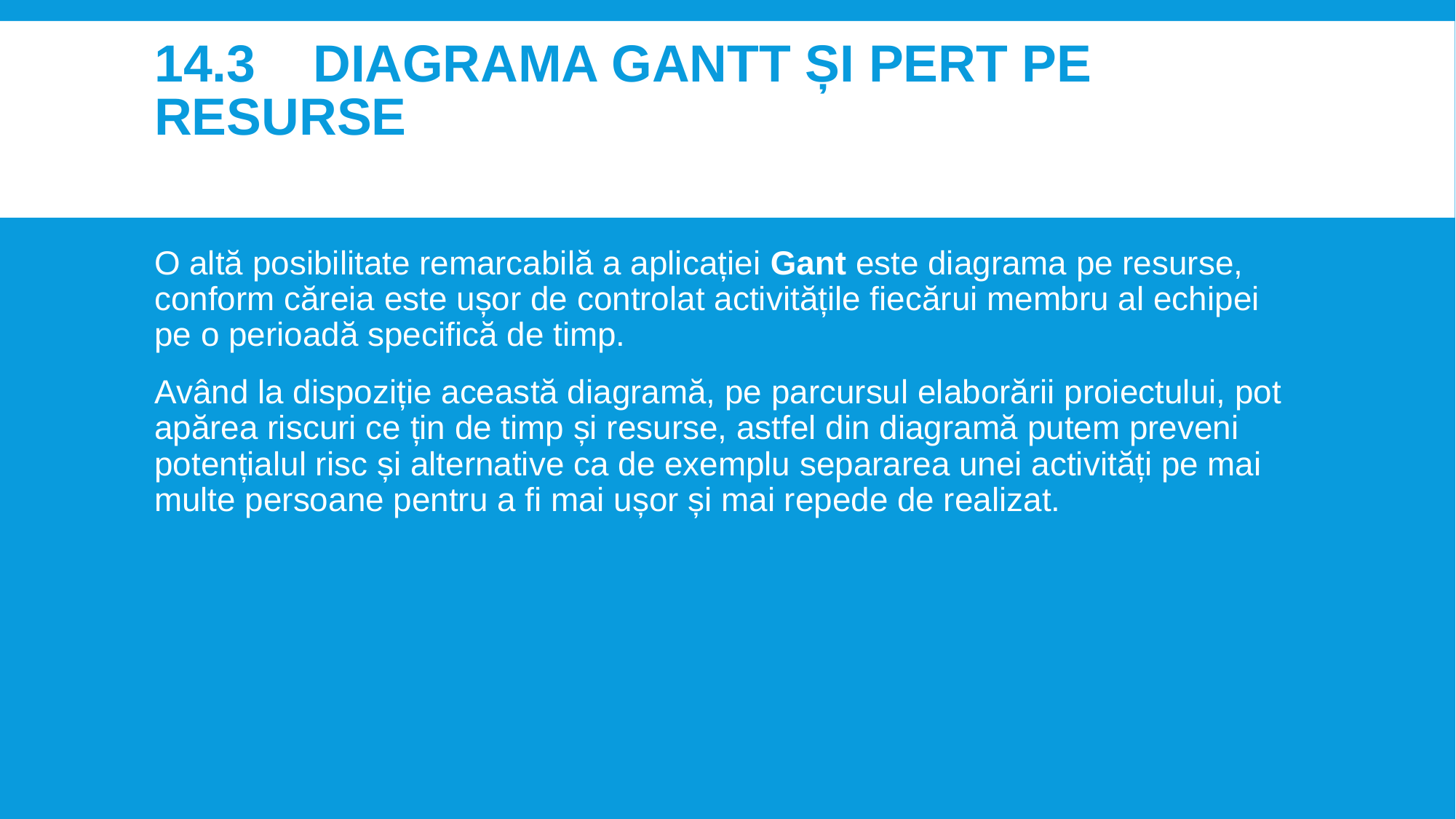

# 14.3    Diagrama Gantt și Pert pe resurse
O altă posibilitate remarcabilă a aplicației Gant este diagrama pe resurse, conform căreia este ușor de controlat activitățile fiecărui membru al echipei pe o perioadă specifică de timp.
Având la dispoziție această diagramă, pe parcursul elaborării proiectului, pot apărea riscuri ce țin de timp și resurse, astfel din diagramă putem preveni potențialul risc și alternative ca de exemplu separarea unei activități pe mai multe persoane pentru a fi mai ușor și mai repede de realizat.